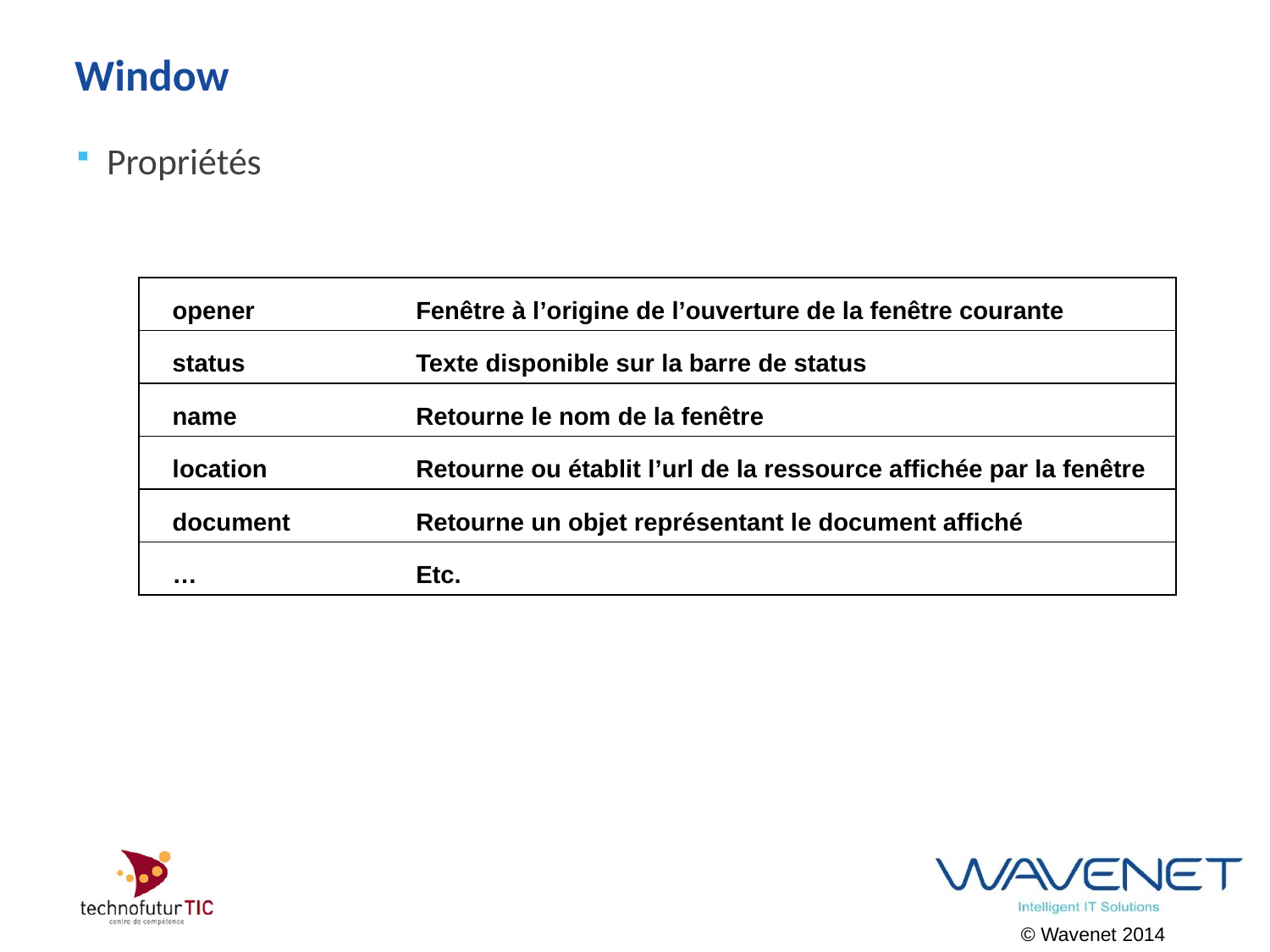

# Window
Propriétés

opener
Fenêtre à l’origine de l’ouverture de la fenêtre courante

status
Texte disponible sur la barre de status

name
Retourne le nom de la fenêtre

location
Retourne ou établit l’url de la ressource affichée par la fenêtre

document
Retourne un objet représentant le document affiché

…
Etc.
© Wavenet 2014